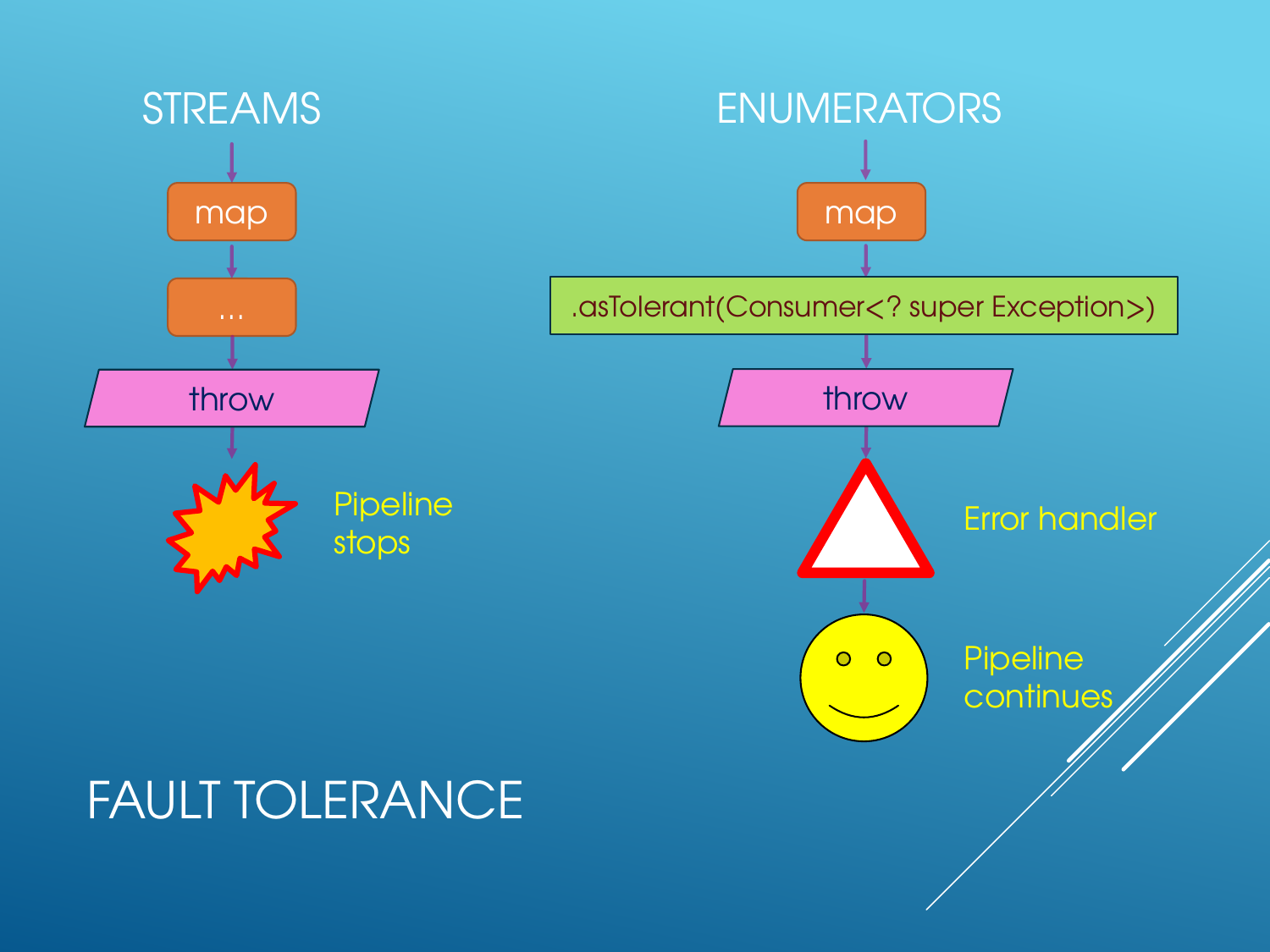

Streams
Enumerators
map
map
.asTolerant(Consumer<? super Exception>)
…
throw
throw

Pipeline stops
Error handler

Pipeline continues
# Fault Tolerance